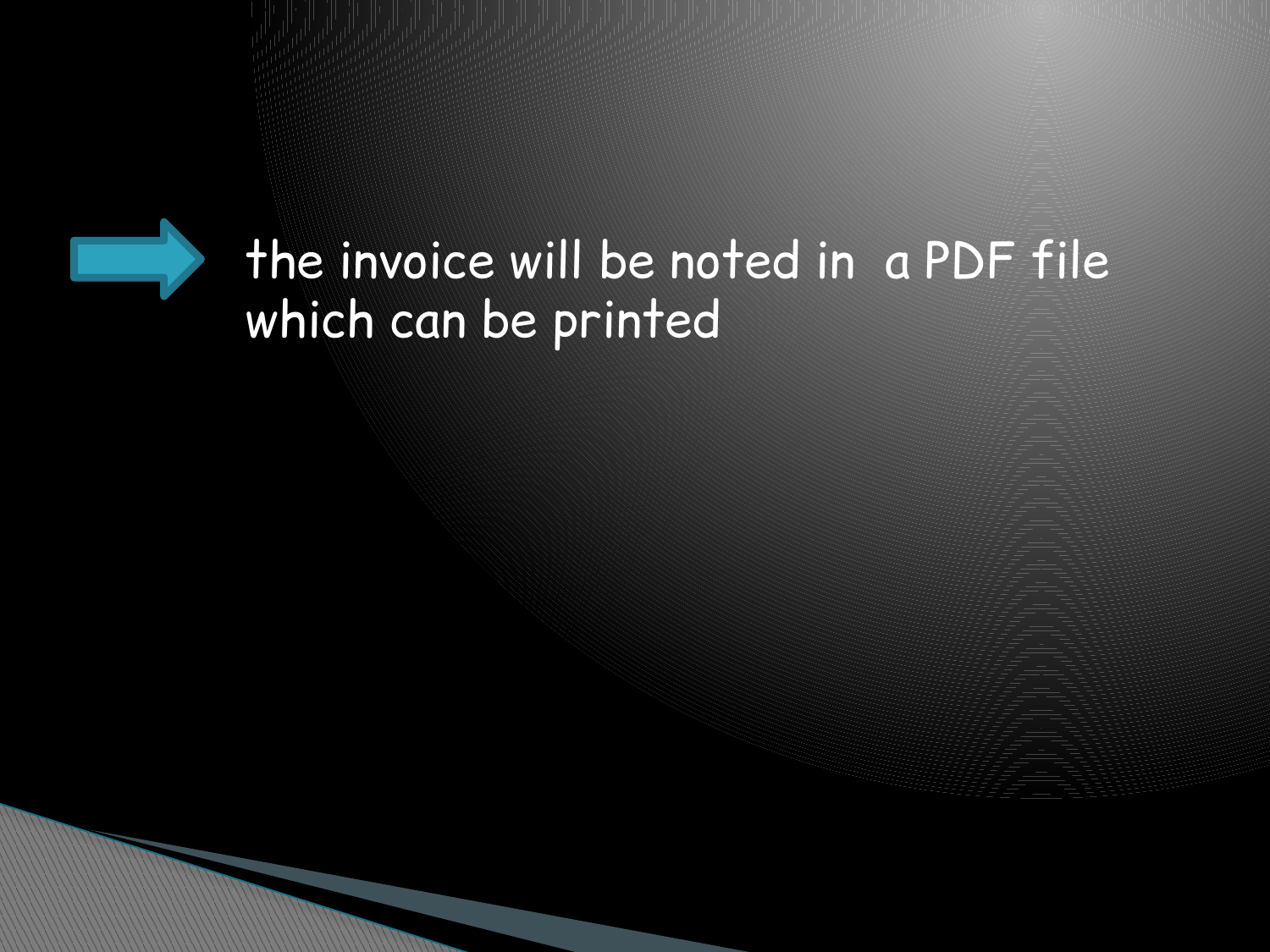

the invoice will be noted in  a PDF file which can be printed
#